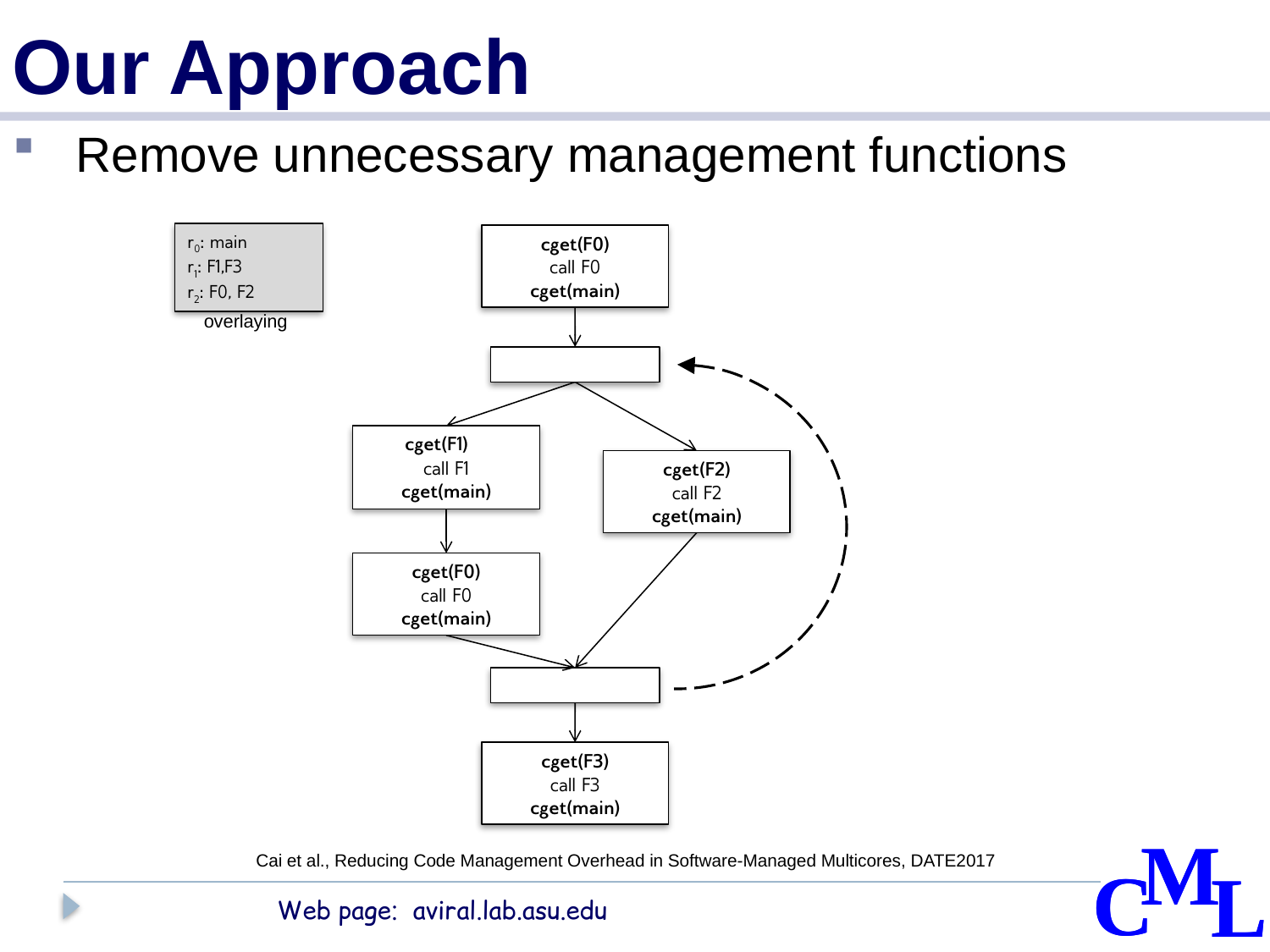

# Our Approach
Remove unnecessary management functions
r0: main
r1: F1,F3
r2: F0, F2
cget(F0)
call F0
cget(main)
overlaying

cget(F1)

call F1
cget(main)
cget(F2)
call F2
cget(main)
cget(F0)
call F0
cget(main)

cget(F3)
call F3
cget(main)
Cai et al., Reducing Code Management Overhead in Software-Managed Multicores, DATE2017